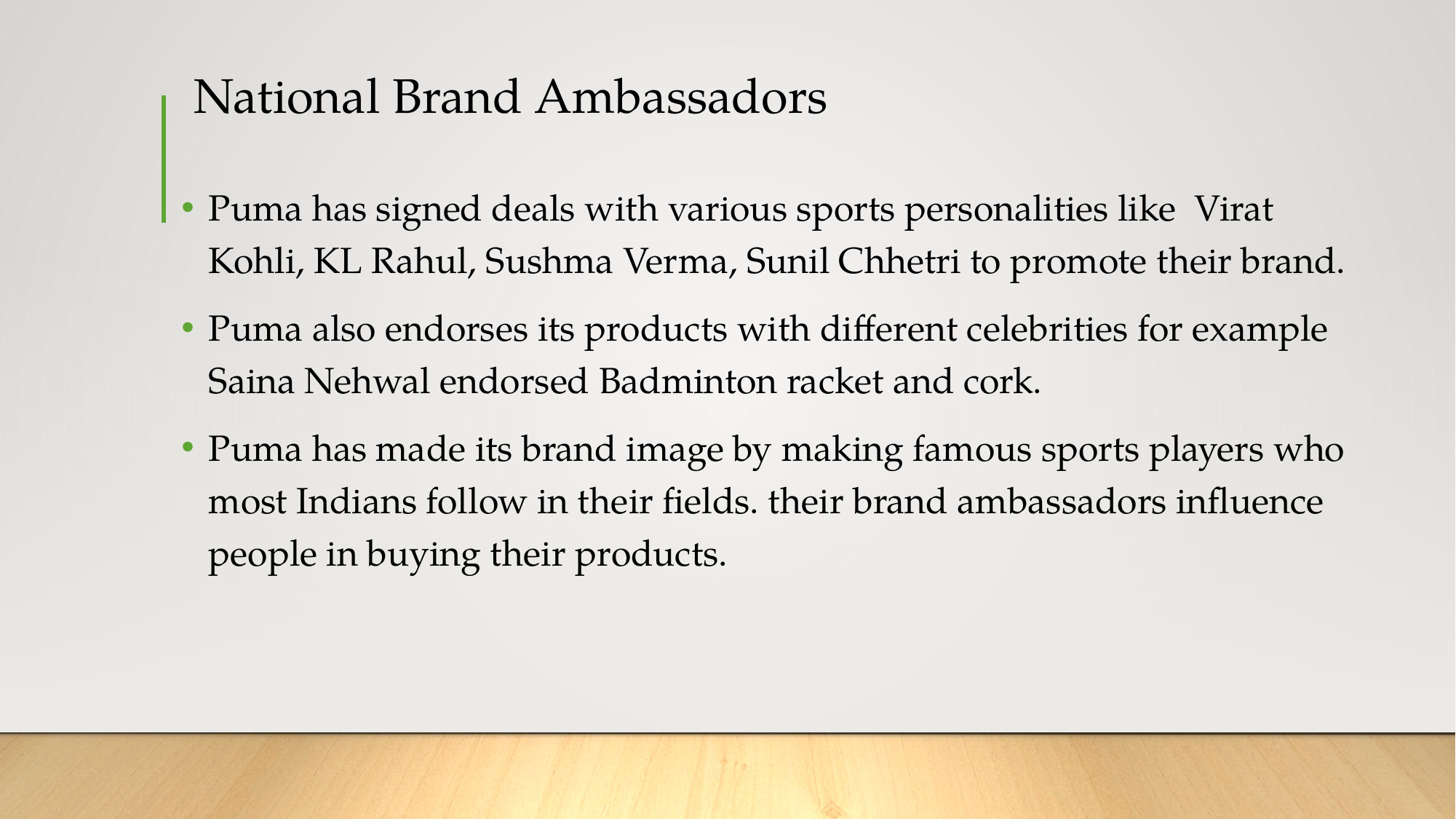

# National Brand Ambassadors
Puma has signed deals with various sports personalities like  Virat Kohli, KL Rahul, Sushma Verma, Sunil Chhetri to promote their brand.
Puma also endorses its products with different celebrities for example Saina Nehwal endorsed Badminton racket and cork.
Puma has made its brand image by making famous sports players who most Indians follow in their fields. their brand ambassadors influence people in buying their products.